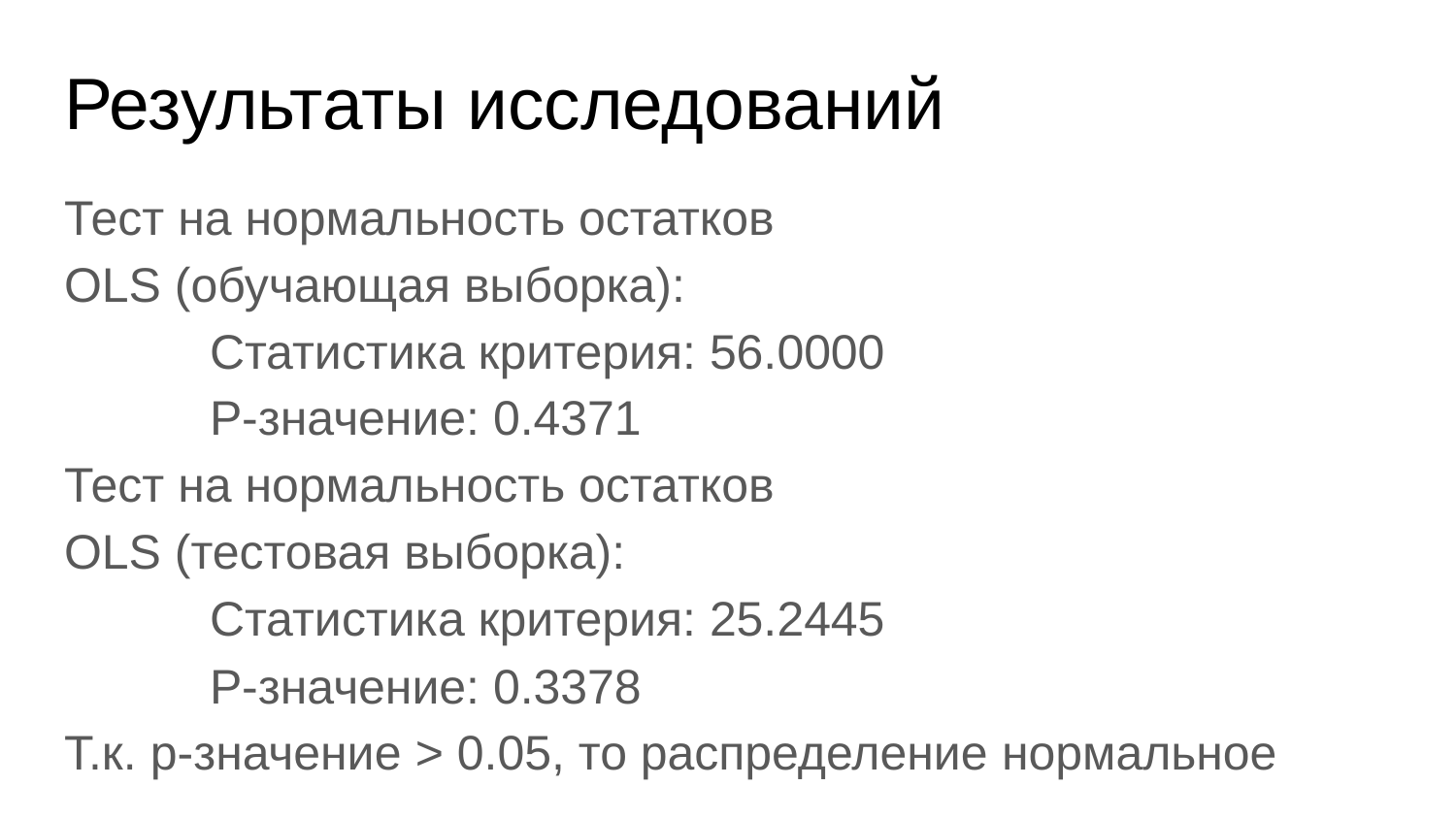

# Результаты исследований
Тест на нормальность остатков
OLS (обучающая выборка):
	Статистика критерия: 56.0000
	P-значение: 0.4371
Тест на нормальность остатков
OLS (тестовая выборка):
	Статистика критерия: 25.2445
	P-значение: 0.3378
Т.к. p-значение > 0.05, то распределение нормальное